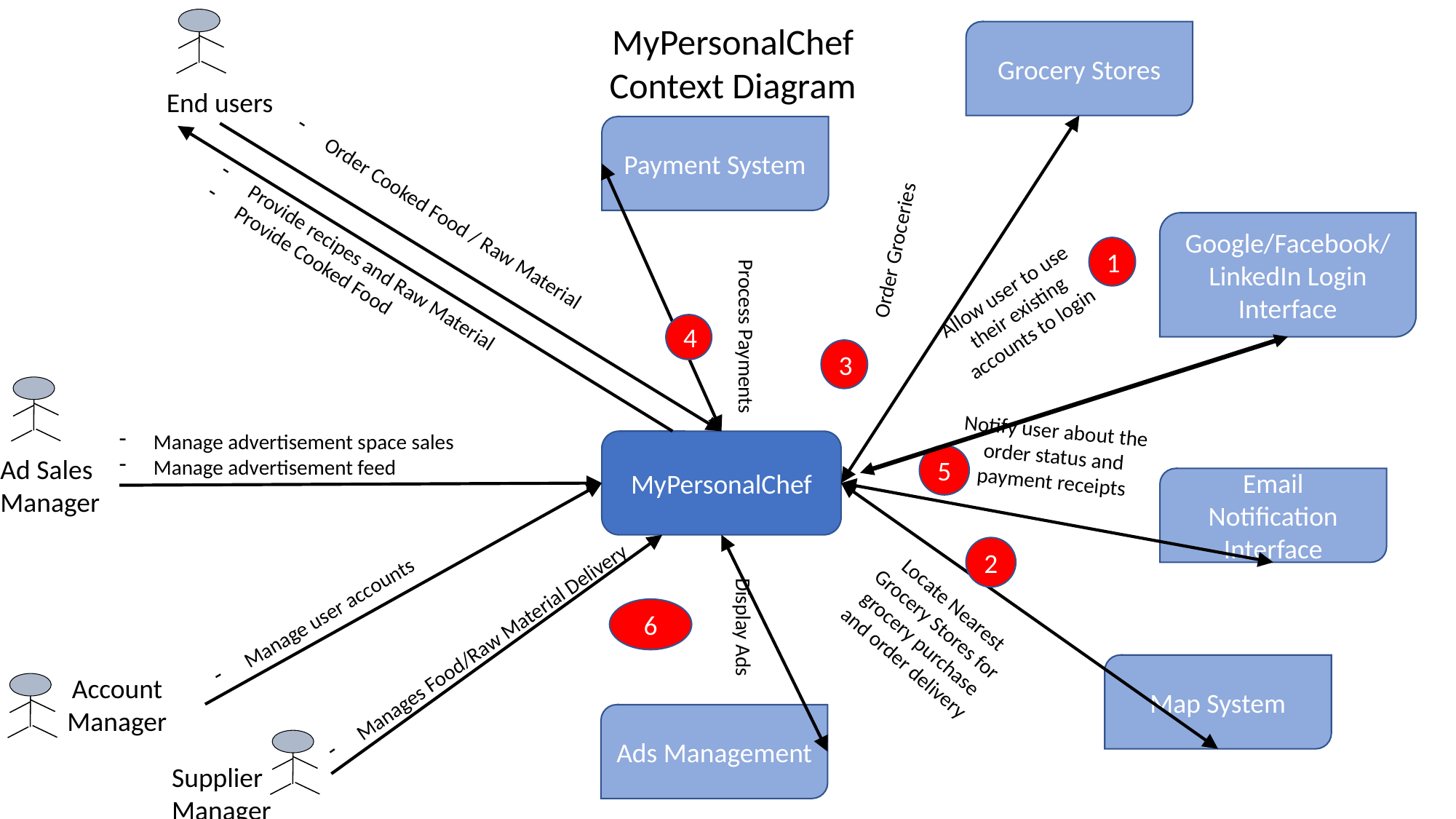

MyPersonalChef
Context Diagram
Grocery Stores
End users
Payment System
Order Cooked Food / Raw Material

Google/Facebook/LinkedIn Login Interface
Order Groceries
1
Provide recipes and Raw Material
Provide Cooked Food
Allow user to use their existing accounts to login
4
Process Payments
3

Notify user about the order status and payment receipts
Manage advertisement space sales
Manage advertisement feed
MyPersonalChef
5
Ad Sales Manager
Email Notification Interface
2
Manage user accounts
Locate Nearest Grocery Stores for grocery purchase and order delivery
6
Display Ads
Manages Food/Raw Material Delivery
Map System
Account Manager

Ads Management

Supplier Manager